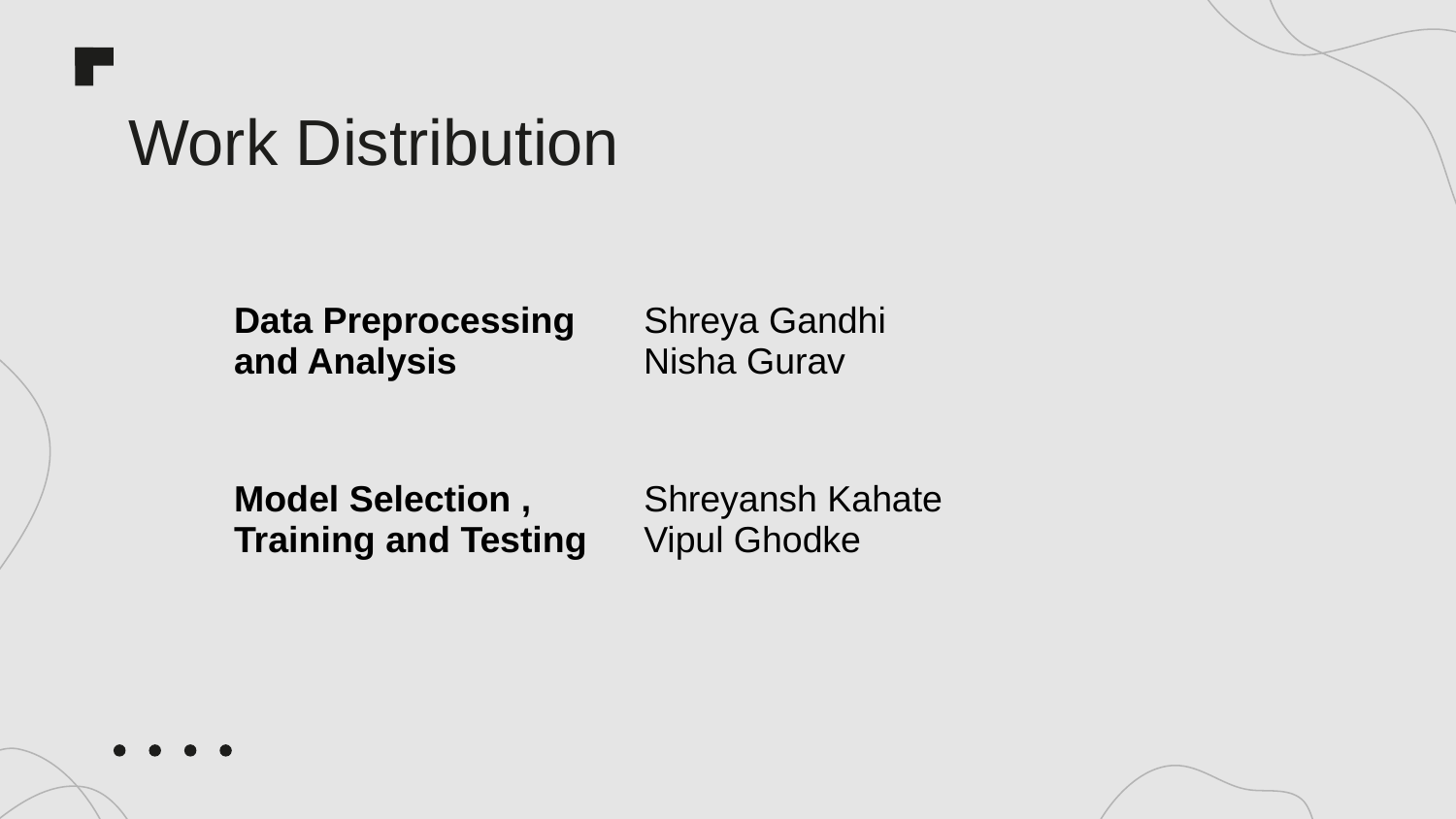

# Work Distribution
| Data Preprocessing and Analysis | Shreya Gandhi Nisha Gurav |
| --- | --- |
| Model Selection , Training and Testing | Shreyansh Kahate Vipul Ghodke |